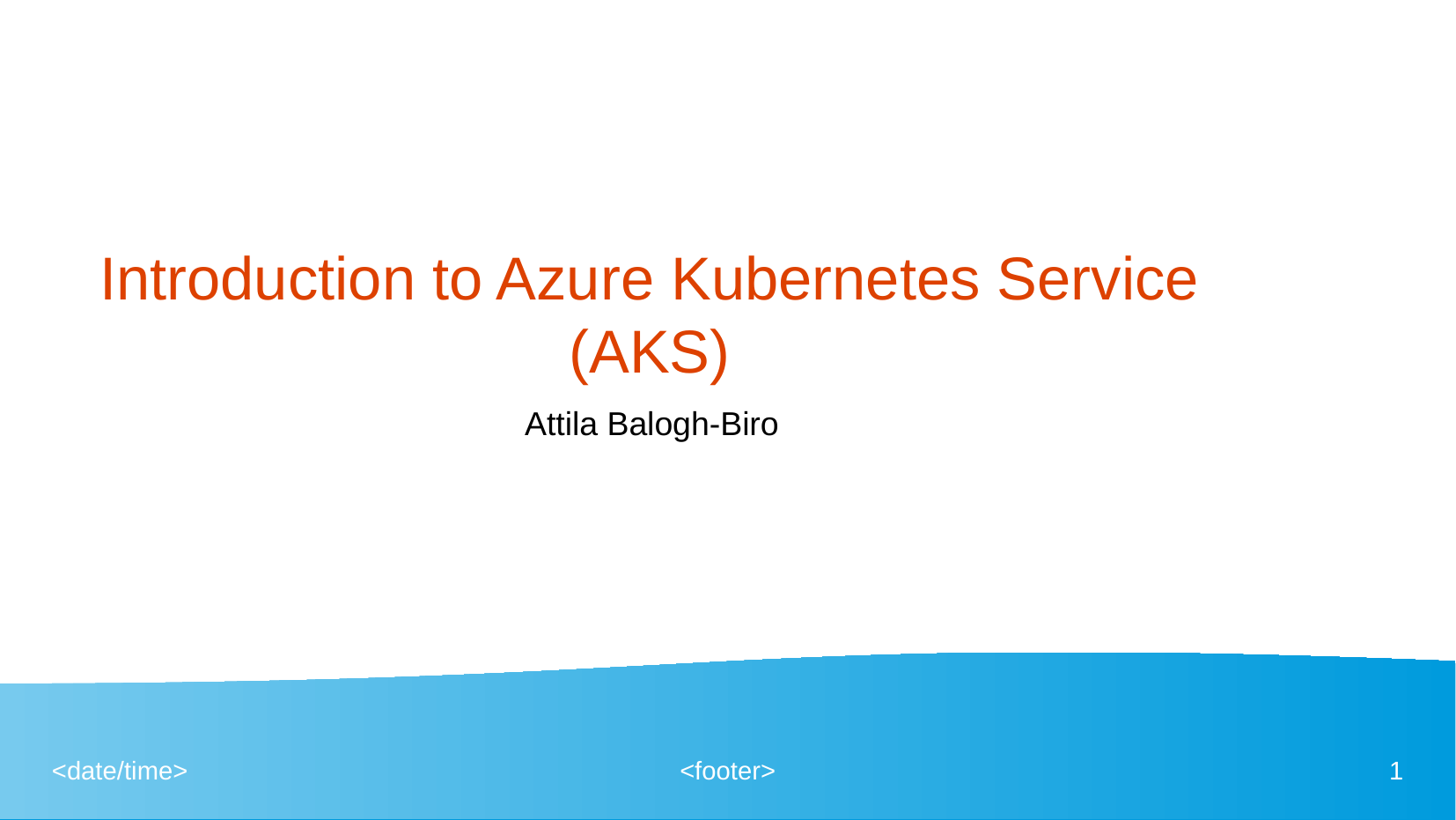

# Introduction to Azure Kubernetes Service (AKS)
Attila Balogh-Biro